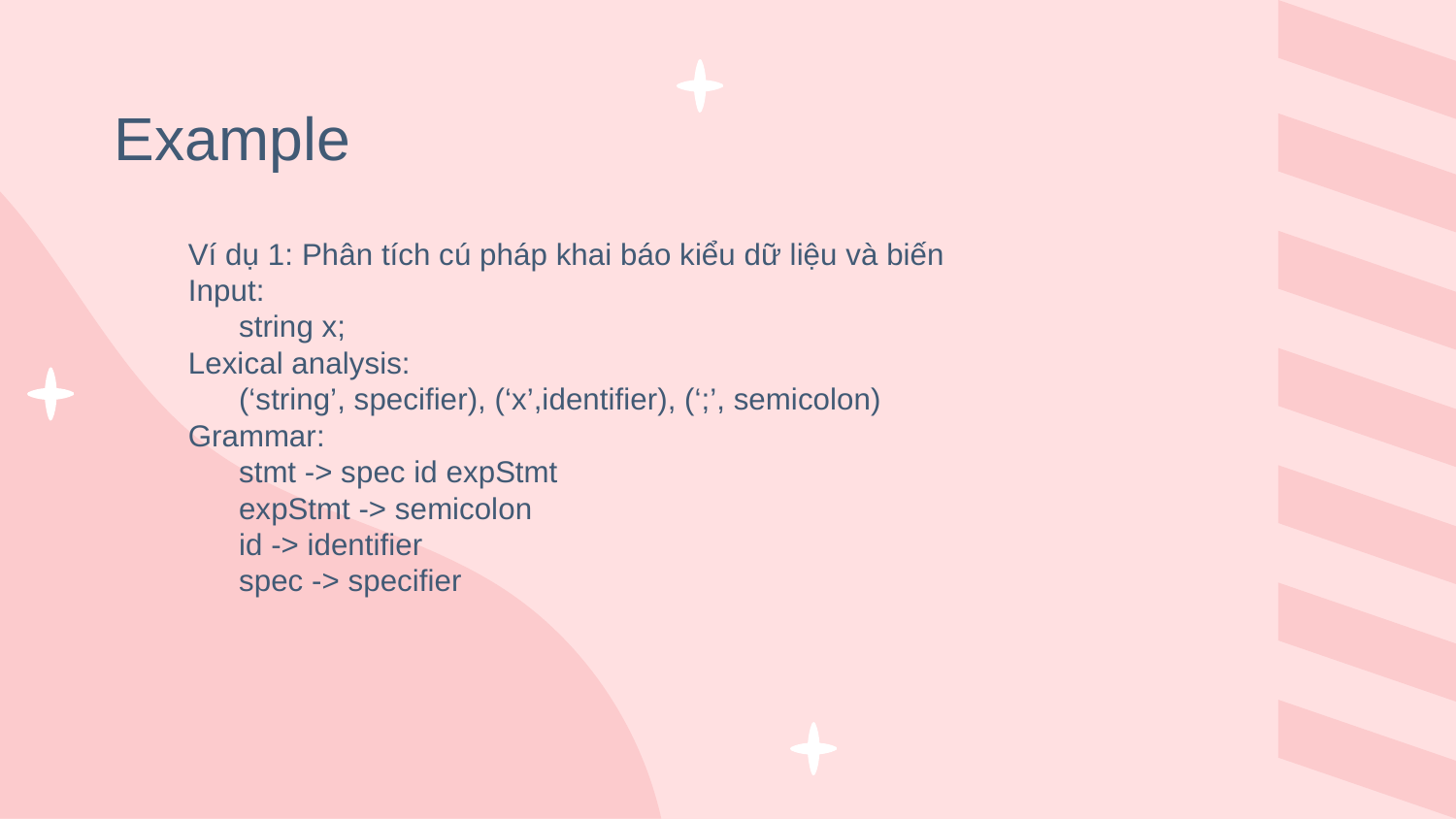

# Example
Ví dụ 1: Phân tích cú pháp khai báo kiểu dữ liệu và biến
Input:
	string x;
Lexical analysis:
	(‘string’, specifier), (‘x’,identifier), (‘;’, semicolon)
Grammar:
	stmt -> spec id expStmt
	expStmt -> semicolon
	id -> identifier
	spec -> specifier